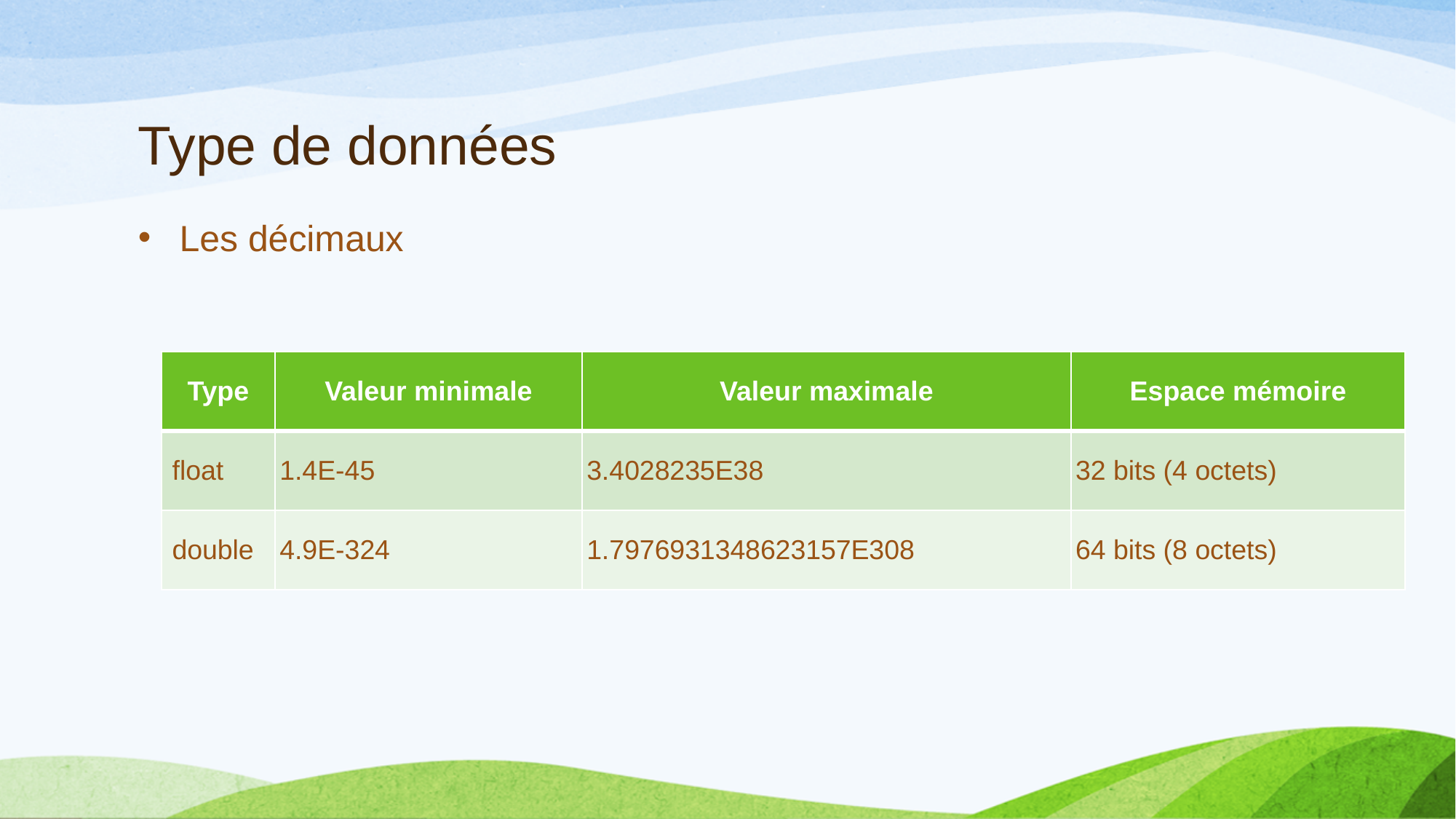

# Type de données
Les décimaux
| Type | Valeur minimale | Valeur maximale | Espace mémoire |
| --- | --- | --- | --- |
| float | 1.4E-45 | 3.4028235E38 | 32 bits (4 octets) |
| double | 4.9E-324 | 1.7976931348623157E308 | 64 bits (8 octets) |